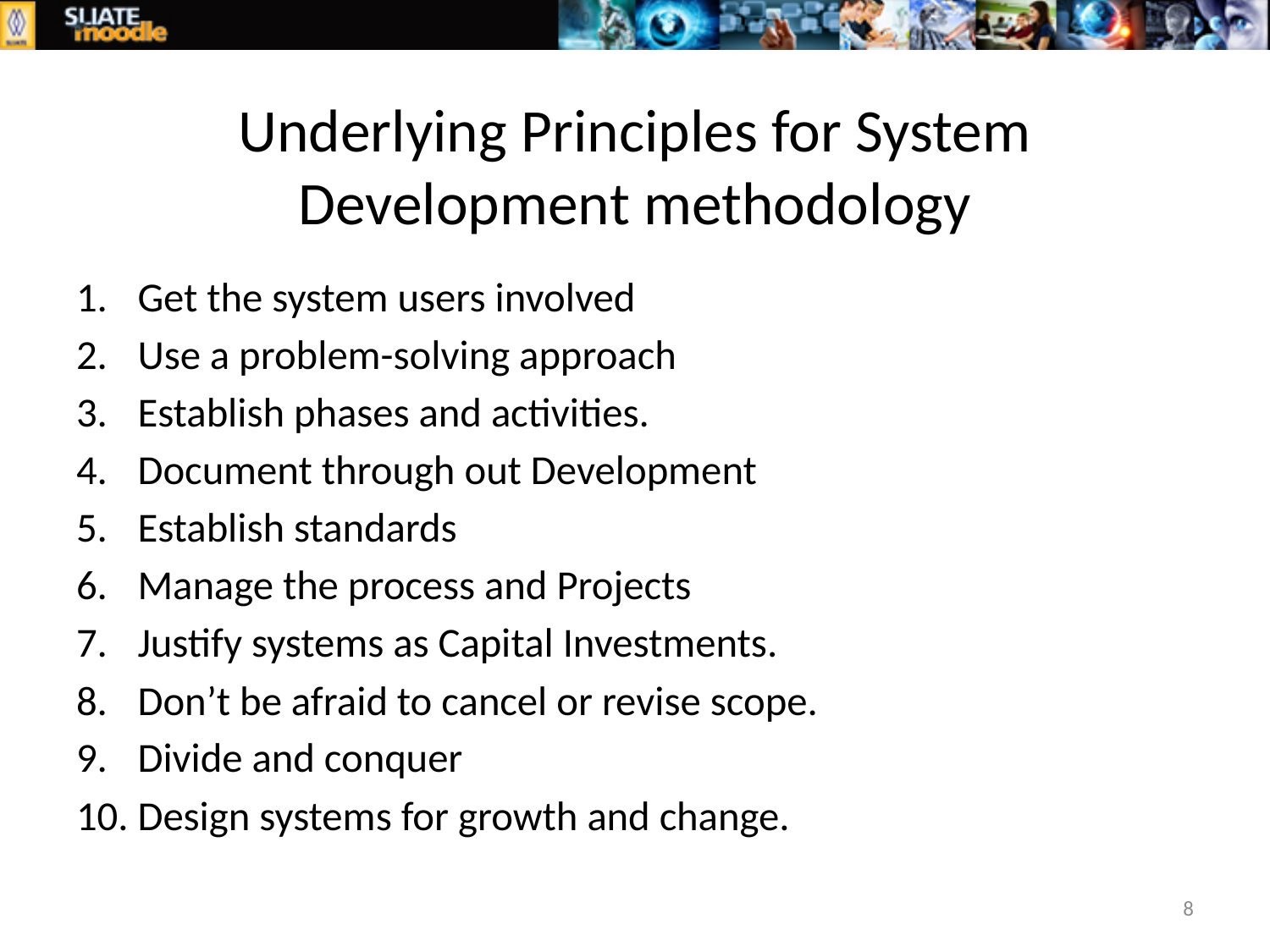

# Underlying Principles for System Development methodology
Get the system users involved
Use a problem-solving approach
Establish phases and activities.
Document through out Development
Establish standards
Manage the process and Projects
Justify systems as Capital Investments.
Don’t be afraid to cancel or revise scope.
Divide and conquer
Design systems for growth and change.
8